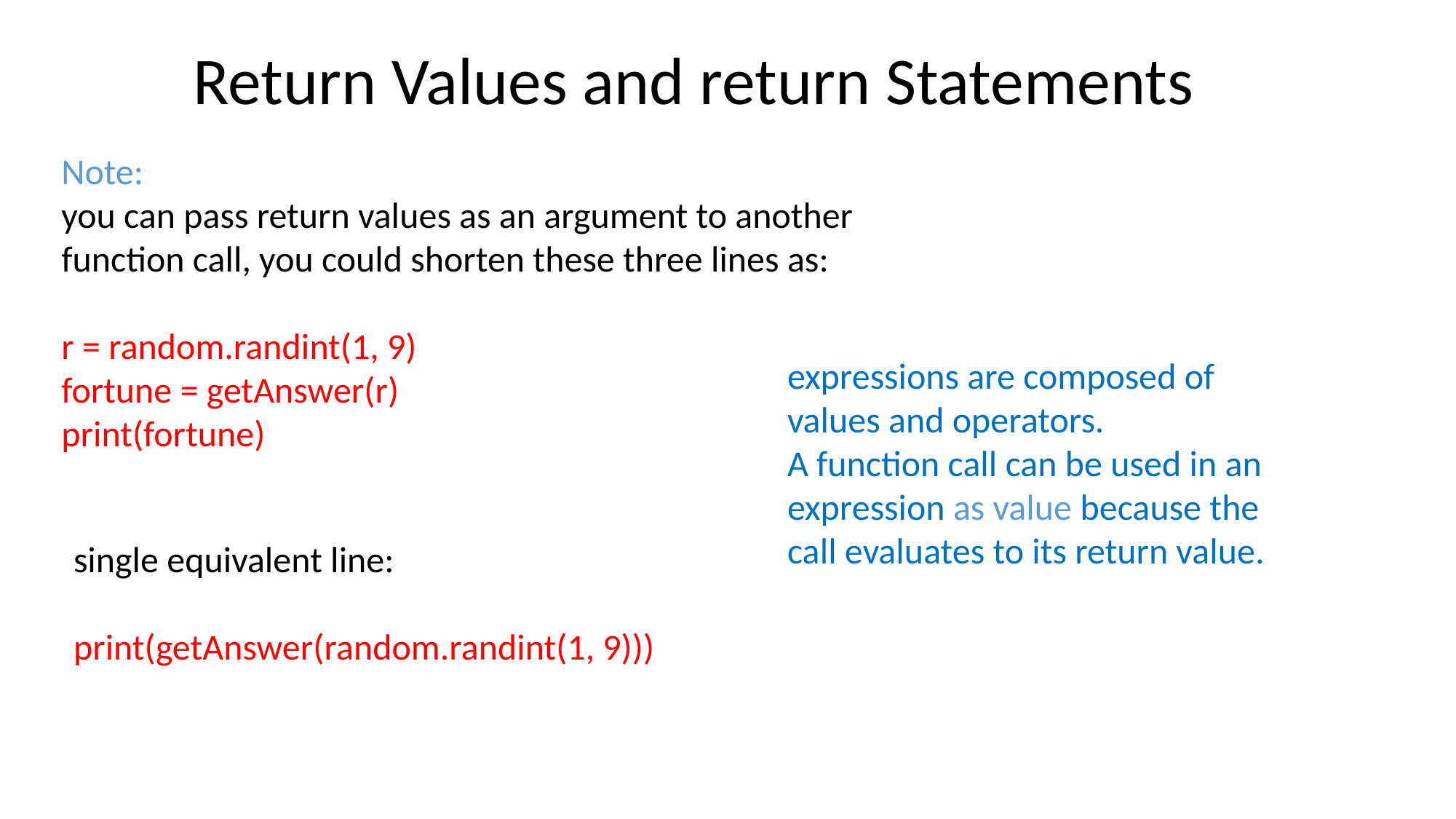

# Return Values and return Statements
Note:
you can pass return values as an argument to another
function call, you could shorten these three lines as:

r = random.randint(1, 9)
fortune = getAnswer(r)
print(fortune)
expressions are composed of values and operators.
A function call can be used in an expression as value because the call evaluates to its return value.
single equivalent line:

print(getAnswer(random.randint(1, 9)))